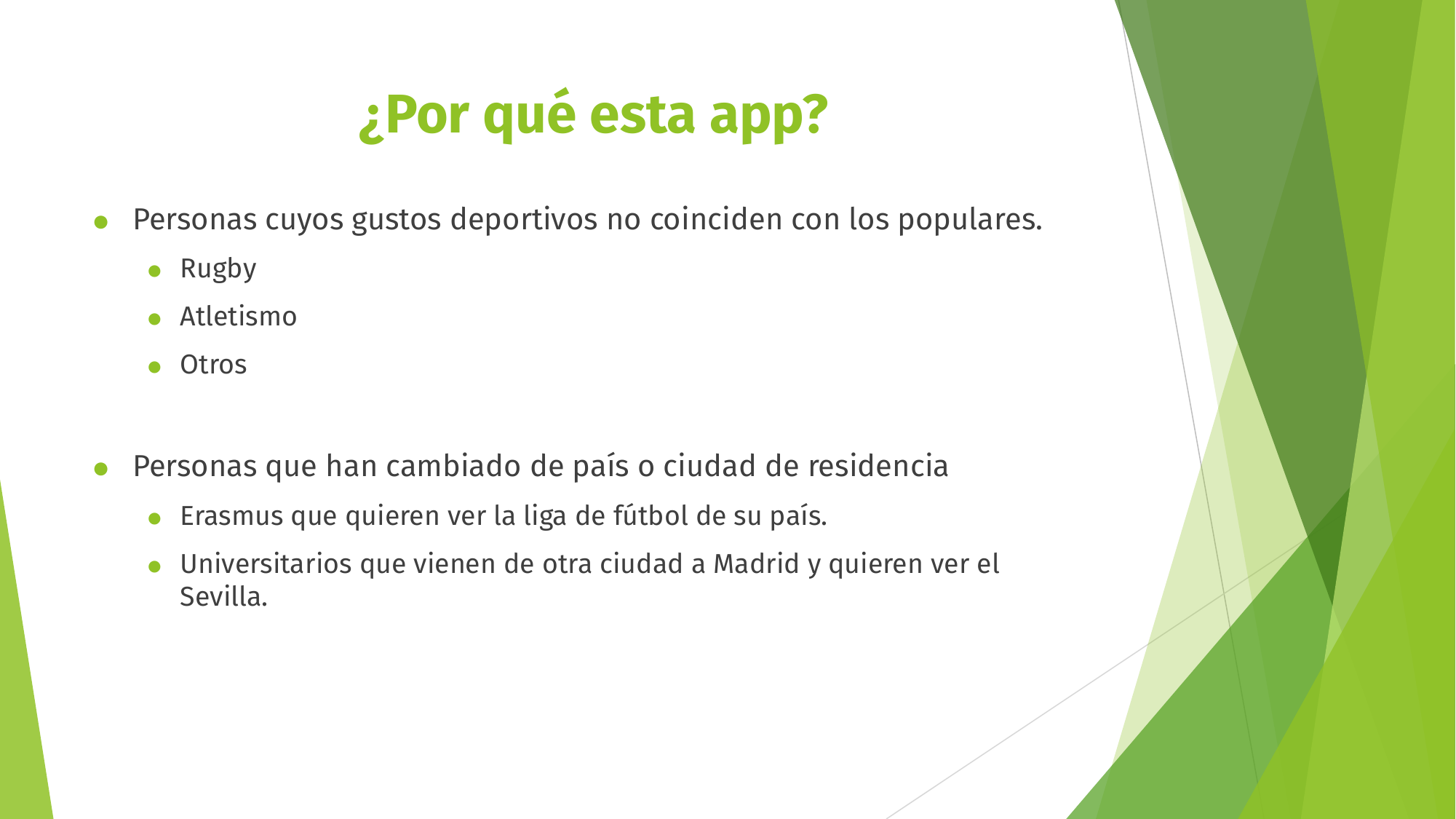

# ¿Por qué esta app?
Personas cuyos gustos deportivos no coinciden con los populares.
Rugby
Atletismo
Otros

Personas que han cambiado de país o ciudad de residencia
Erasmus que quieren ver la liga de fútbol de su país.
Universitarios que vienen de otra ciudad a Madrid y quieren ver el Sevilla.